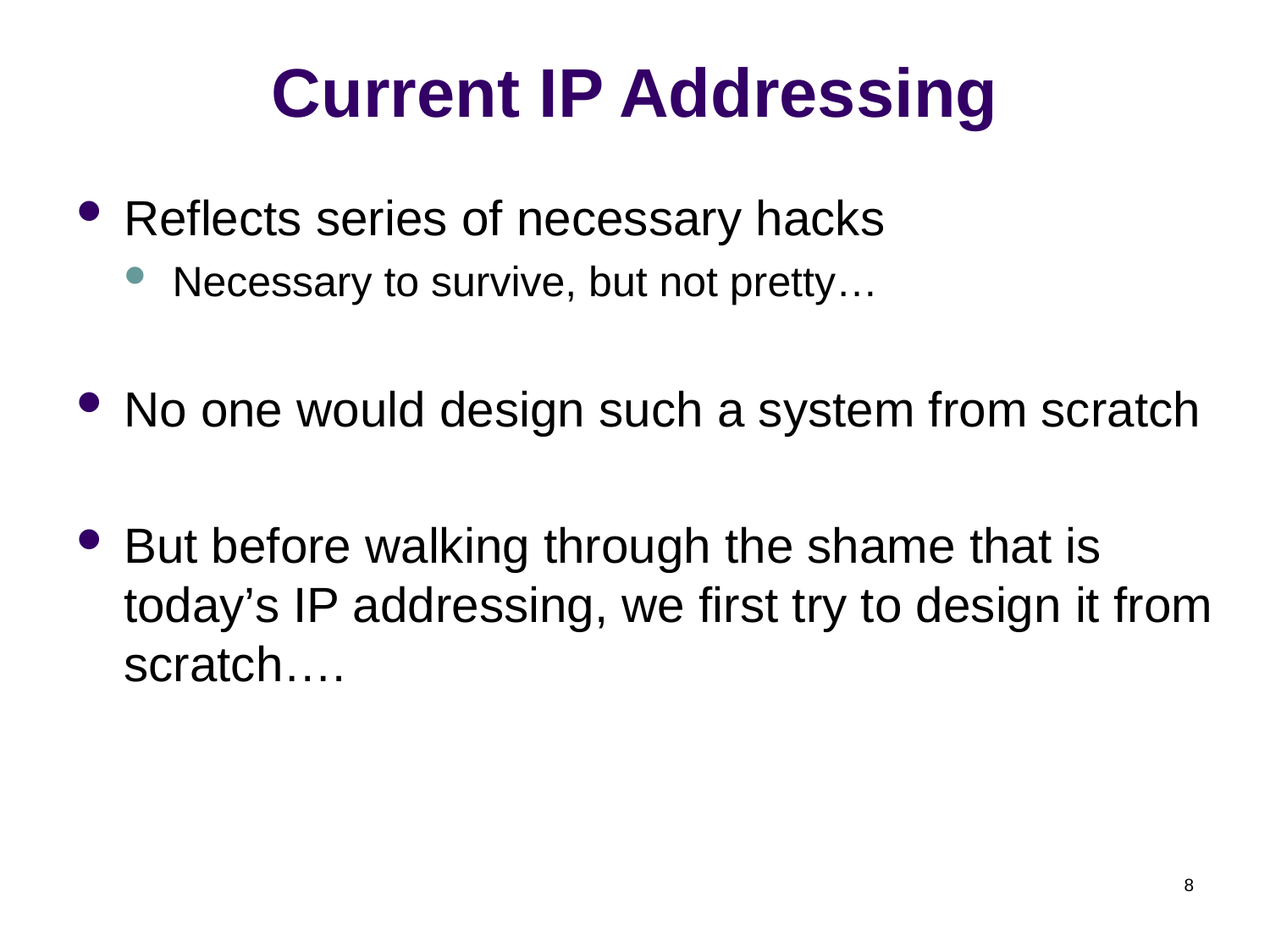

# Current IP Addressing
Reflects series of necessary hacks
Necessary to survive, but not pretty…

No one would design such a system from scratch

But before walking through the shame that is today’s IP addressing, we first try to design it from scratch….
8